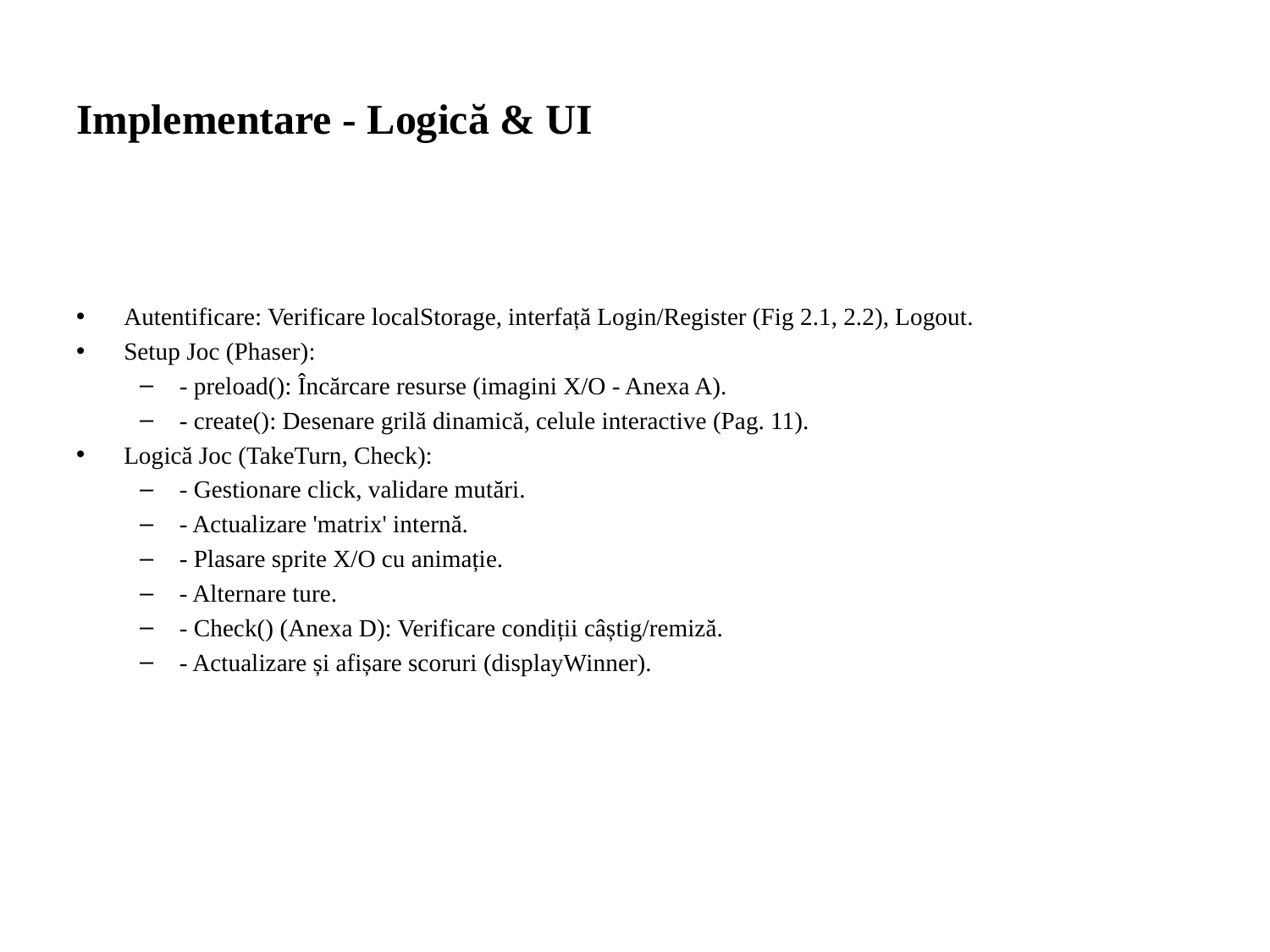

# Implementare - Logică & UI

Autentificare: Verificare localStorage, interfață Login/Register (Fig 2.1, 2.2), Logout.
Setup Joc (Phaser):
- preload(): Încărcare resurse (imagini X/O - Anexa A).
- create(): Desenare grilă dinamică, celule interactive (Pag. 11).
Logică Joc (TakeTurn, Check):
- Gestionare click, validare mutări.
- Actualizare 'matrix' internă.
- Plasare sprite X/O cu animație.
- Alternare ture.
- Check() (Anexa D): Verificare condiții câștig/remiză.
- Actualizare și afișare scoruri (displayWinner).